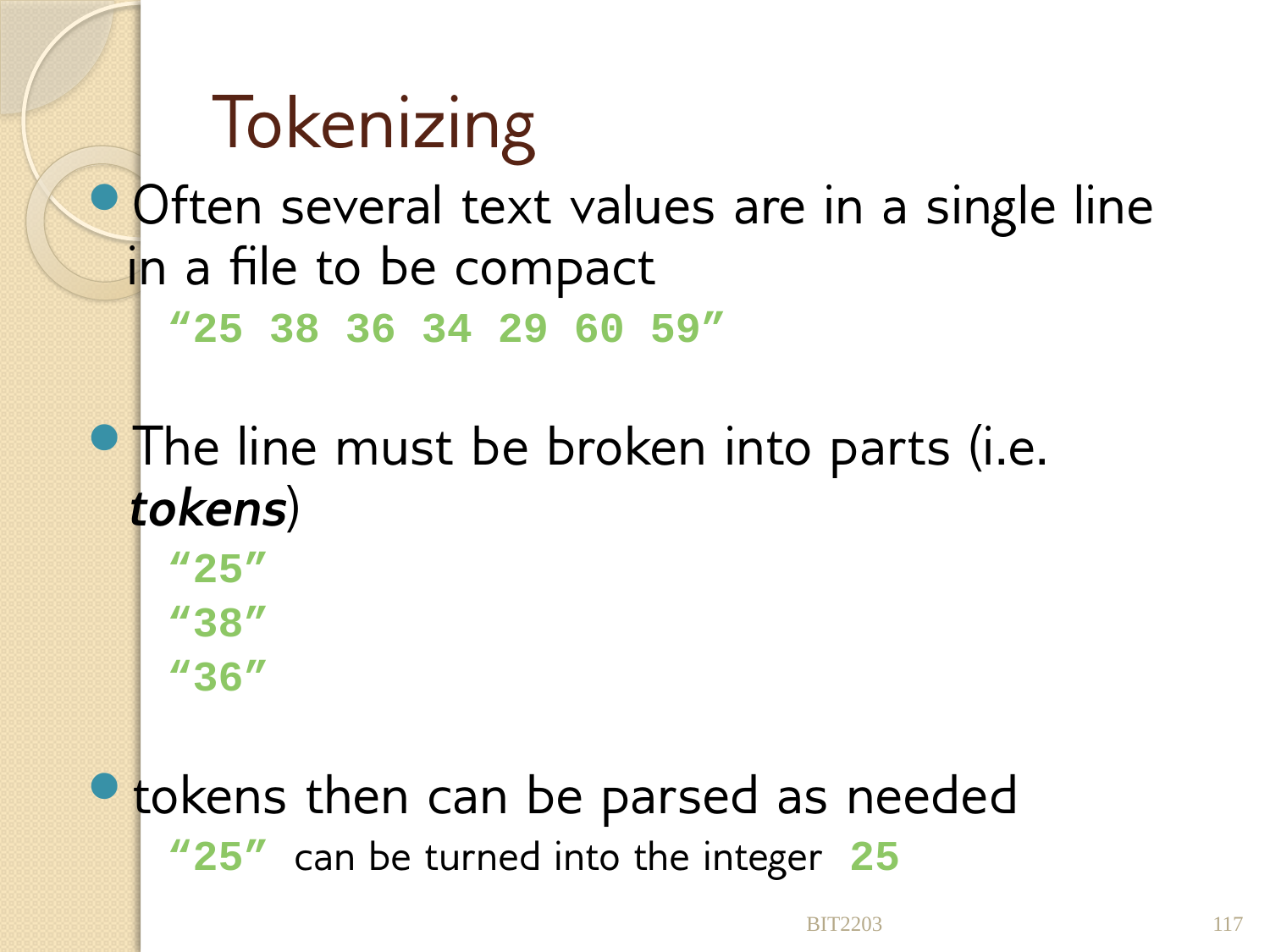

# Tokenizing
Often several text values are in a single line in a file to be compact
“25 38 36 34 29 60 59”

The line must be broken into parts (i.e. tokens)
“25”
“38”
“36”

tokens then can be parsed as needed
“25” can be turned into the integer 25
BIT2203
117